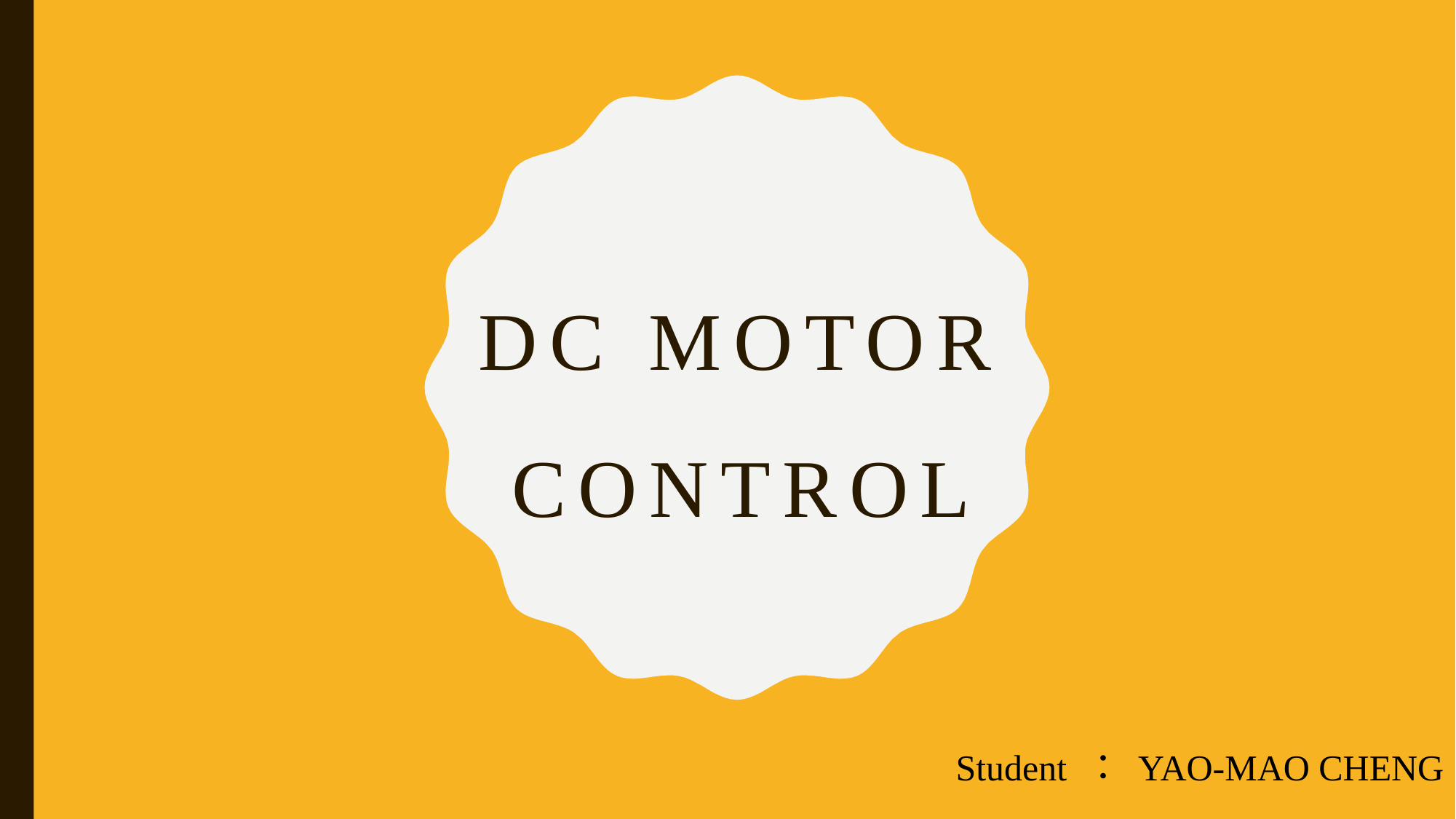

# DC motor control

Student ： YAO-MAO CHENG